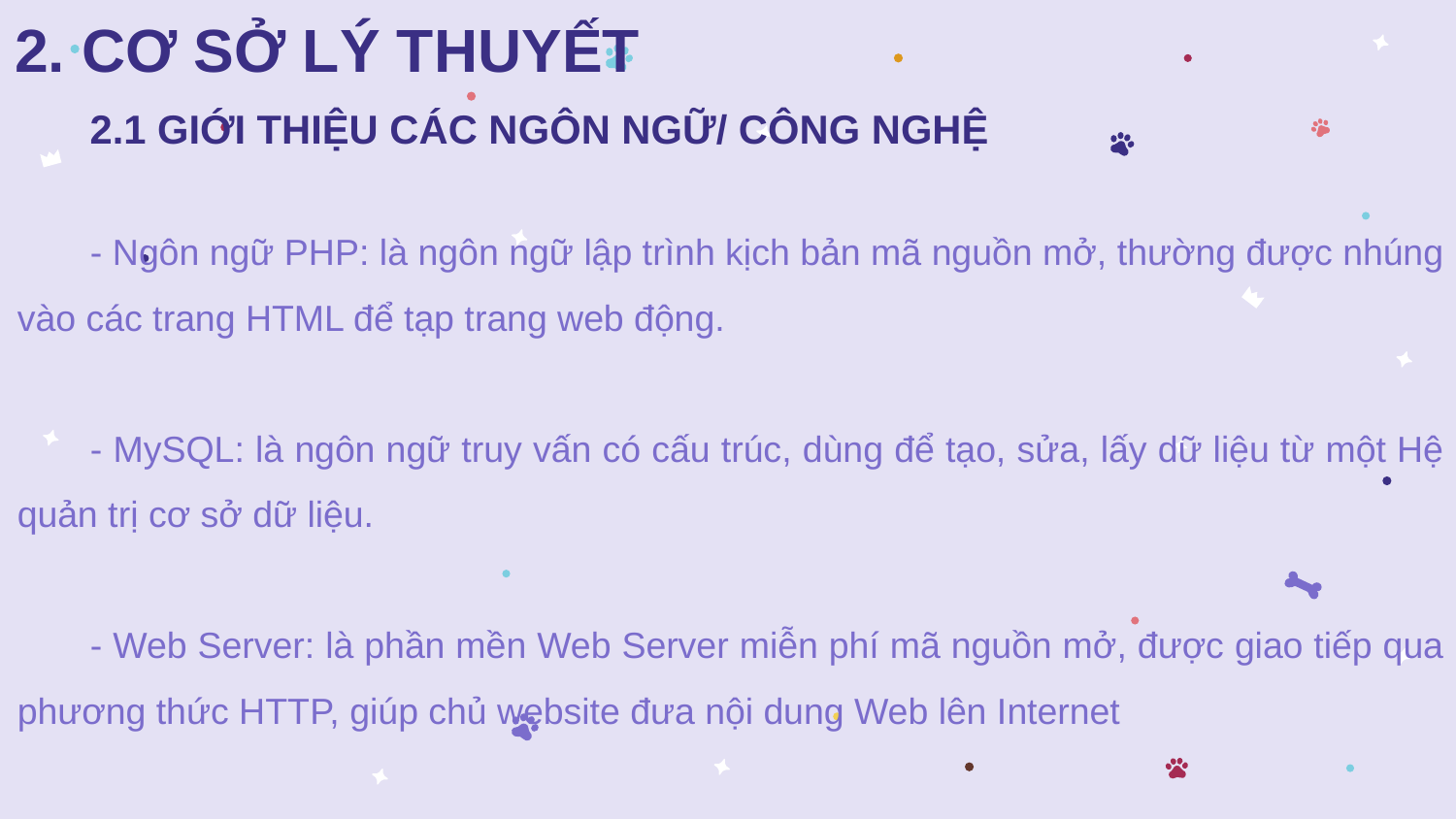

2. CƠ SỞ LÝ THUYẾT
2.1 GIỚI THIỆU CÁC NGÔN NGỮ/ CÔNG NGHỆ
- Ngôn ngữ PHP: là ngôn ngữ lập trình kịch bản mã nguồn mở, thường được nhúng vào các trang HTML để tạp trang web động.

- MySQL: là ngôn ngữ truy vấn có cấu trúc, dùng để tạo, sửa, lấy dữ liệu từ một Hệ quản trị cơ sở dữ liệu.

- Web Server: là phần mền Web Server miễn phí mã nguồn mở, được giao tiếp qua phương thức HTTP, giúp chủ website đưa nội dung Web lên Internet